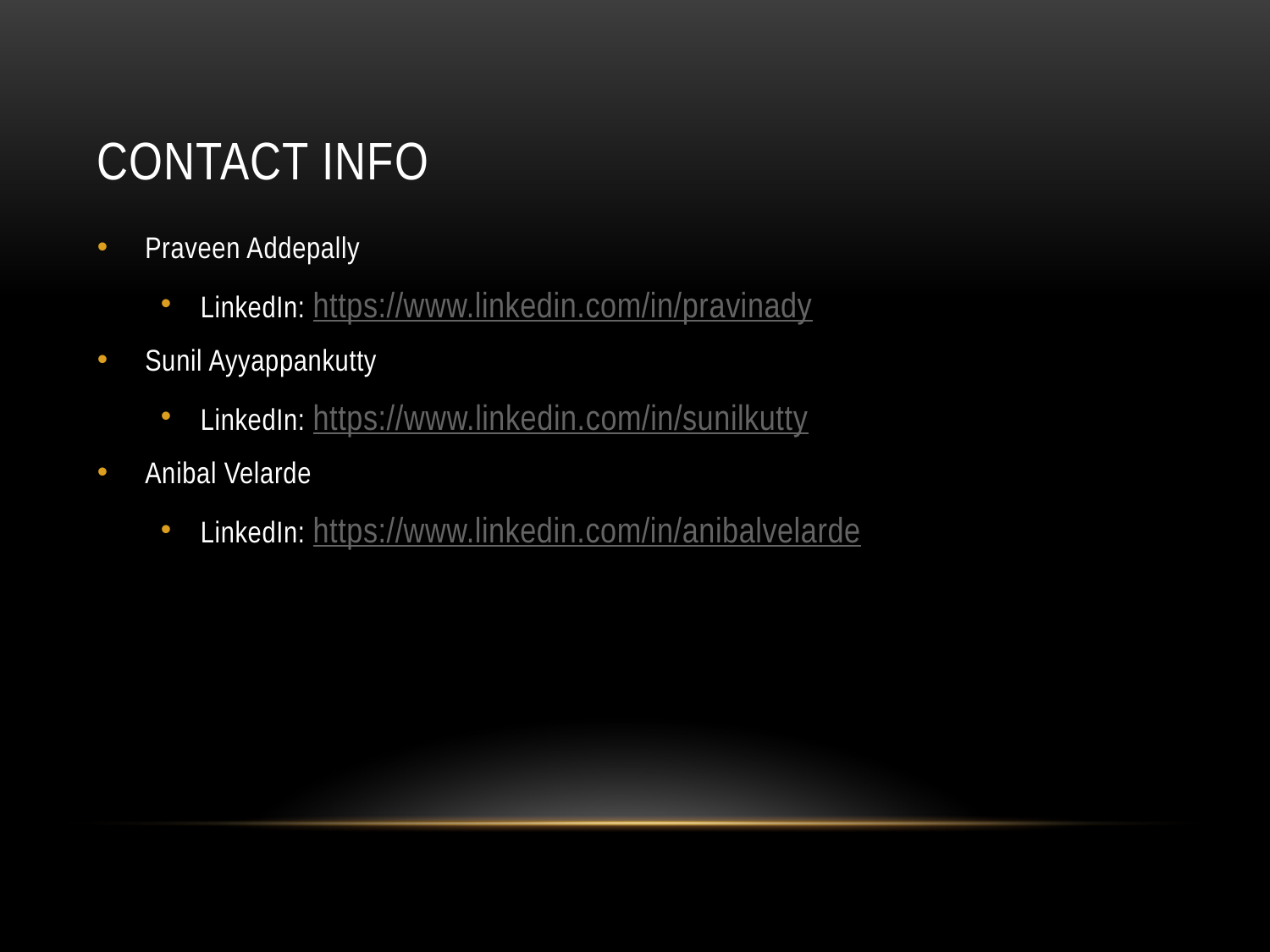

# Contact Info
Praveen Addepally
LinkedIn: https://www.linkedin.com/in/pravinady
Sunil Ayyappankutty
LinkedIn: https://www.linkedin.com/in/sunilkutty
Anibal Velarde
LinkedIn: https://www.linkedin.com/in/anibalvelarde